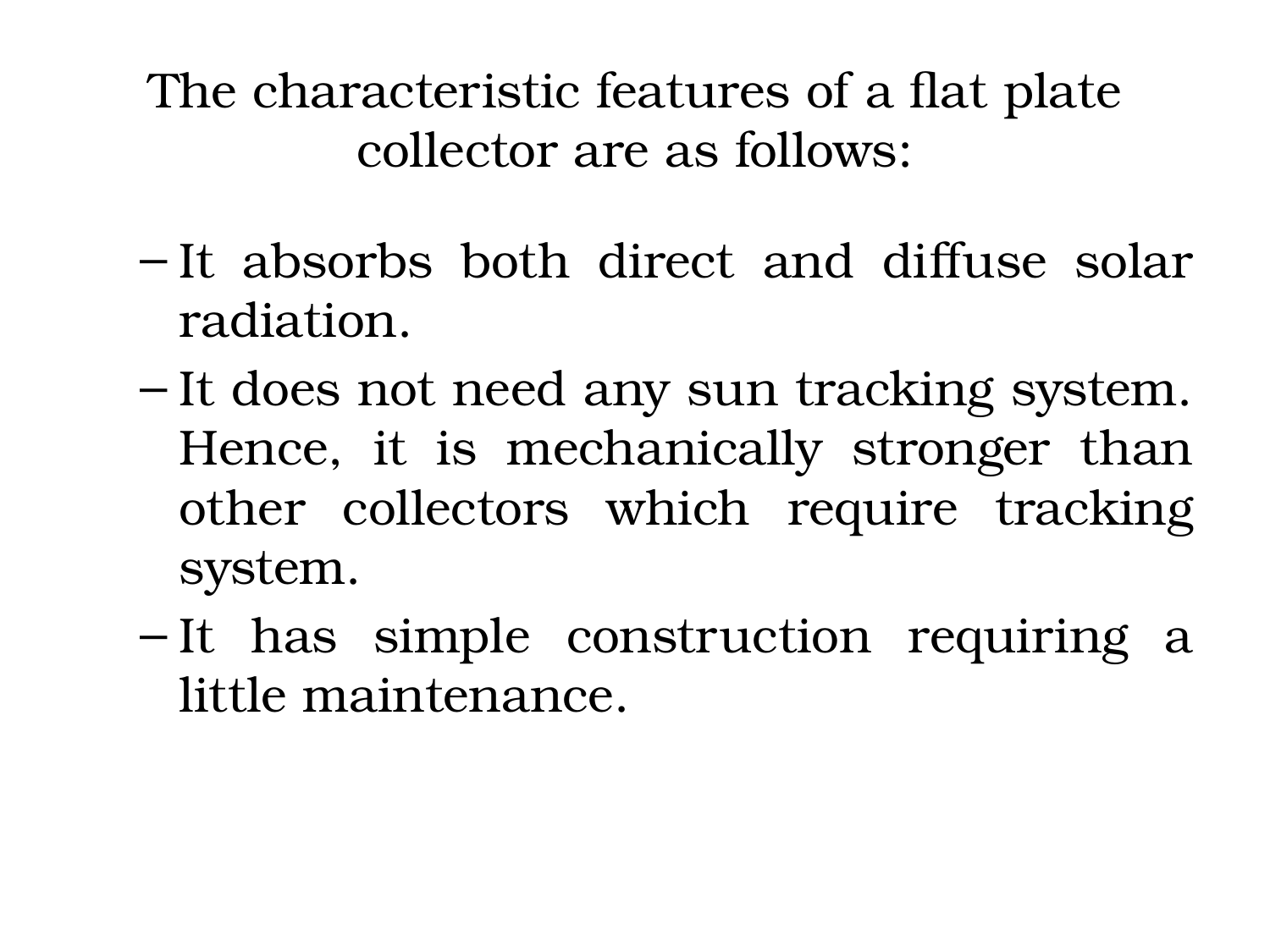

# The characteristic features of a flat plate collector are as follows:
It absorbs both direct and diffuse solar radiation.
It does not need any sun tracking system. Hence, it is mechanically stronger than other collectors which require tracking system.
It has simple construction requiring a little maintenance.